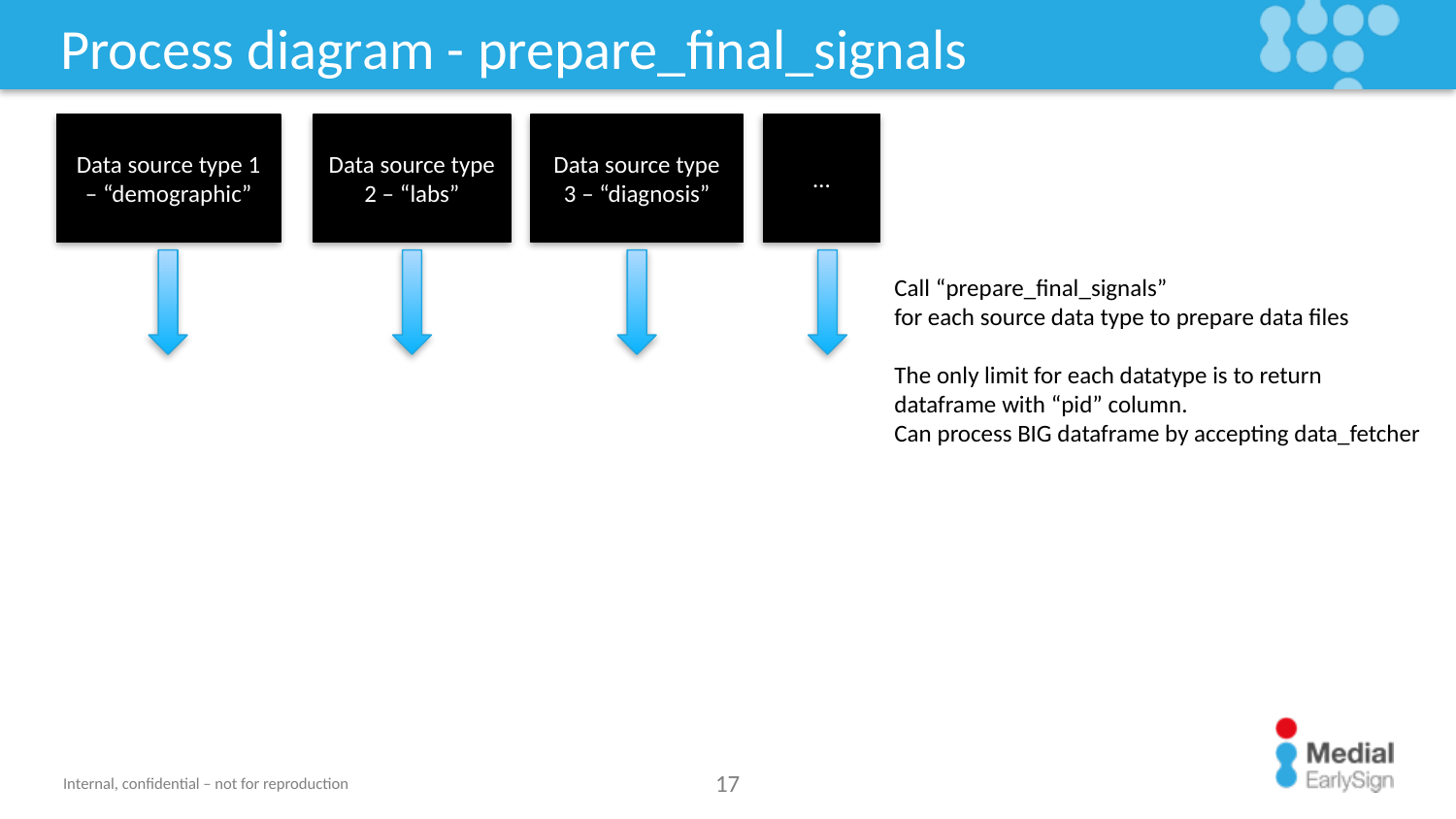

# Process diagram - prepare_final_signals
…
Data source type 3 – “diagnosis”
Data source type 2 – “labs”
Data source type 1 – “demographic”

Call “prepare_final_signals”
for each source data type to prepare data files

The only limit for each datatype is to return dataframe with “pid” column.
Can process BIG dataframe by accepting data_fetcher